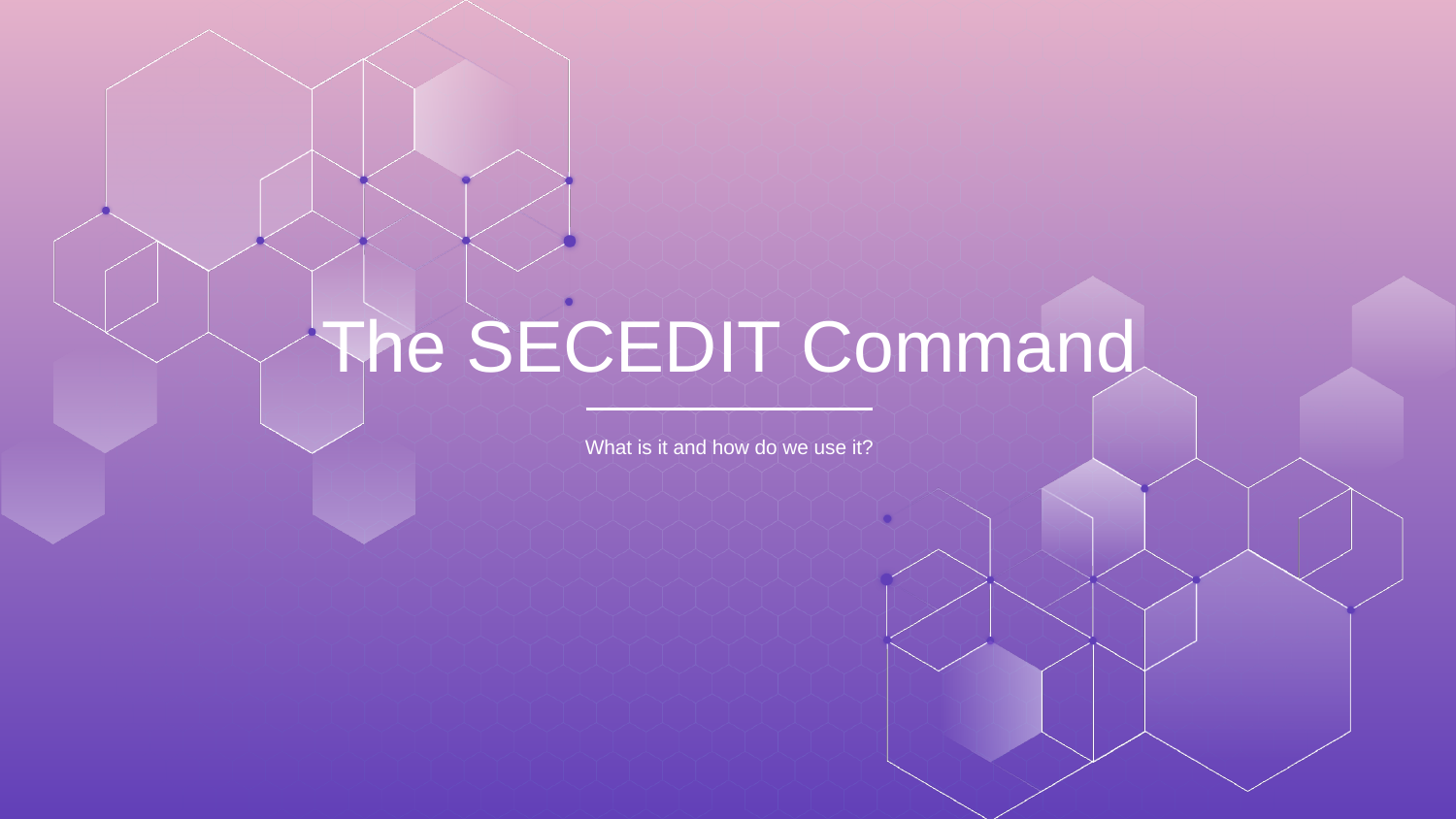

# The SECEDIT Command
What is it and how do we use it?